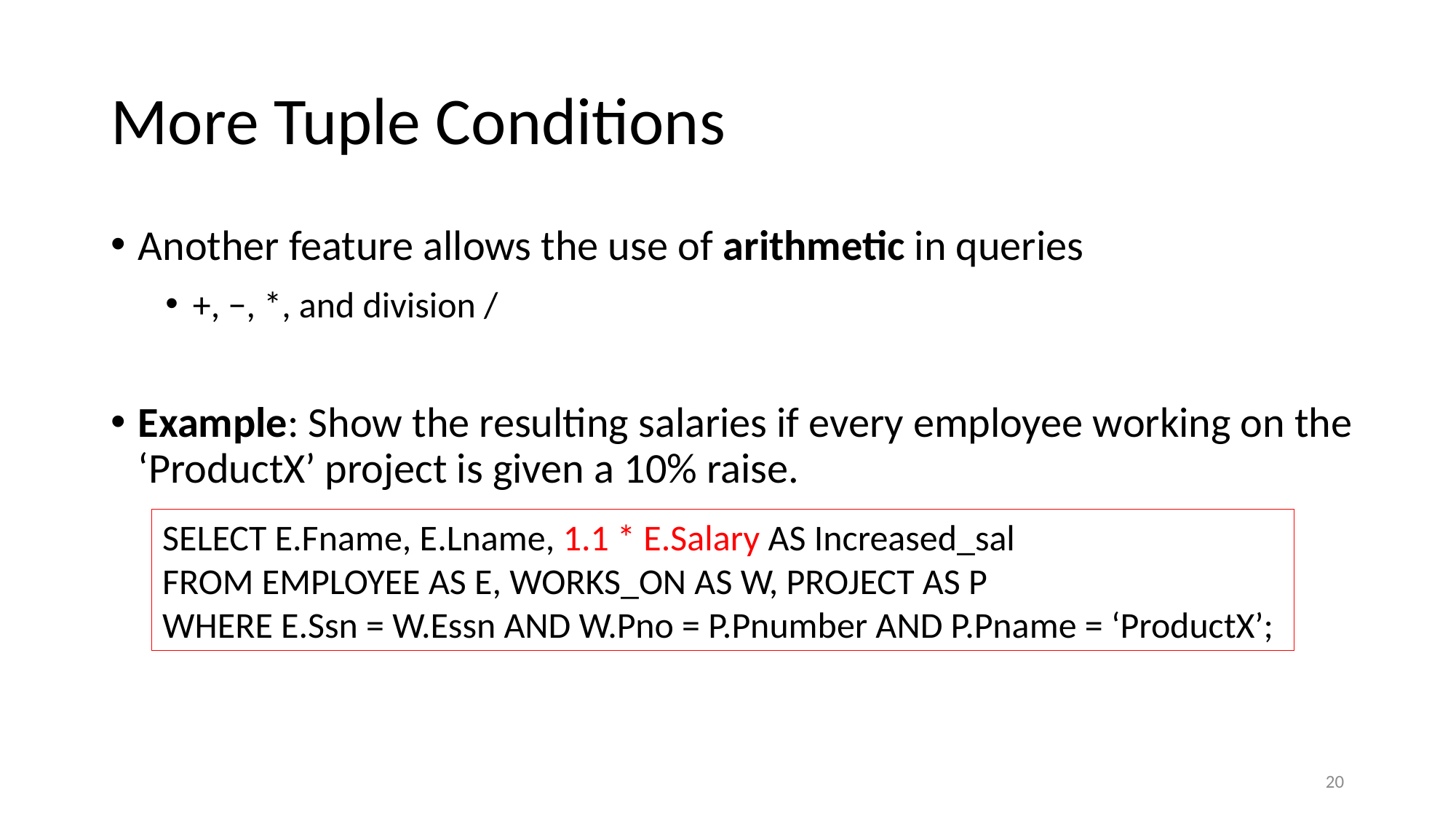

# More Tuple Conditions
Another feature allows the use of arithmetic in queries
+, −, *, and division /

Example: Show the resulting salaries if every employee working on the ‘ProductX’ project is given a 10% raise.

SELECT E.Fname, E.Lname, 1.1 * E.Salary AS Increased_sal
FROM EMPLOYEE AS E, WORKS_ON AS W, PROJECT AS P
WHERE E.Ssn = W.Essn AND W.Pno = P.Pnumber AND P.Pname = ‘ProductX’;
20